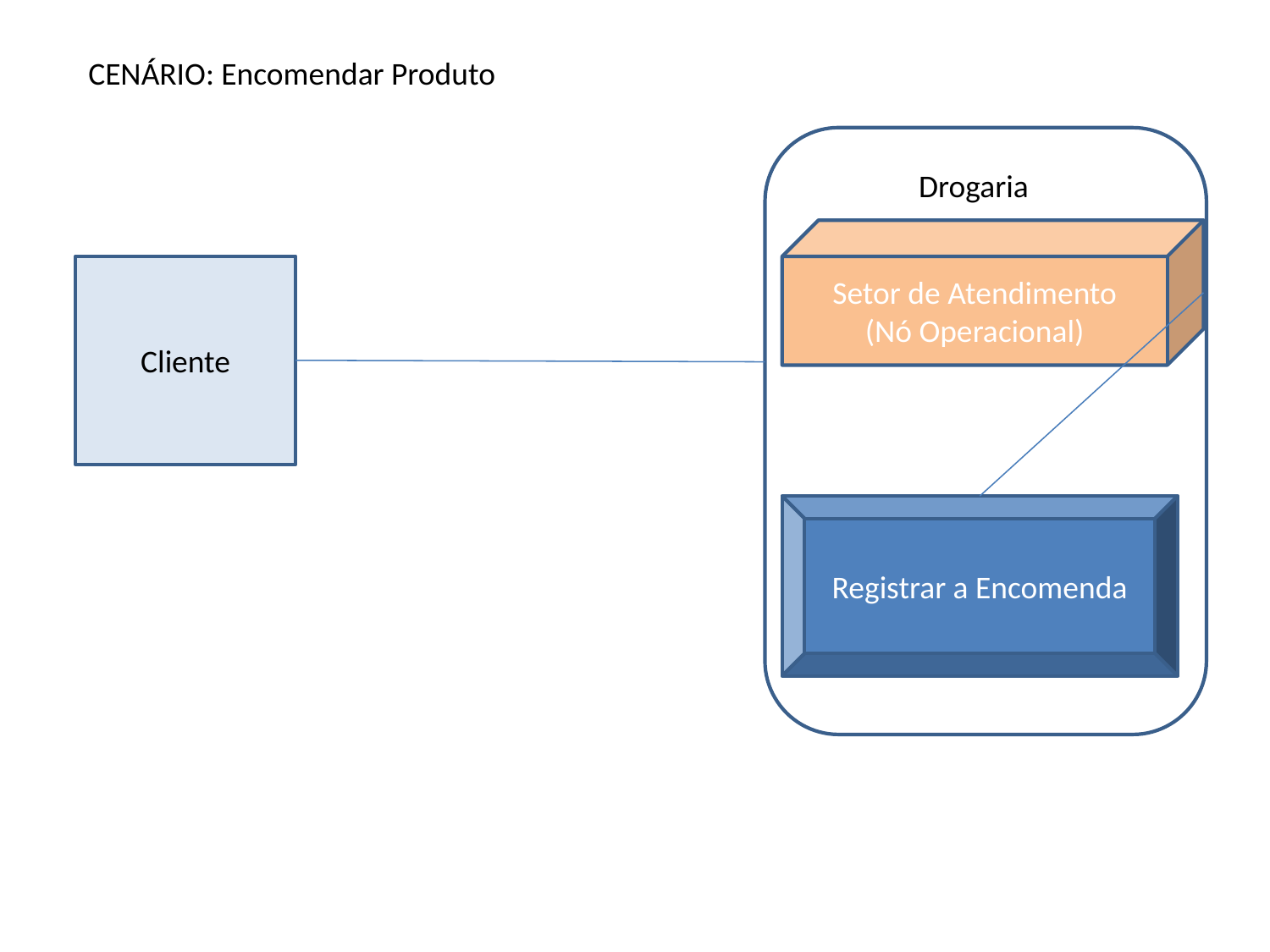

CENÁRIO: Encomendar Produto

Drogaria
Setor de Atendimento
(Nó Operacional)
Cliente
Registrar a Encomenda